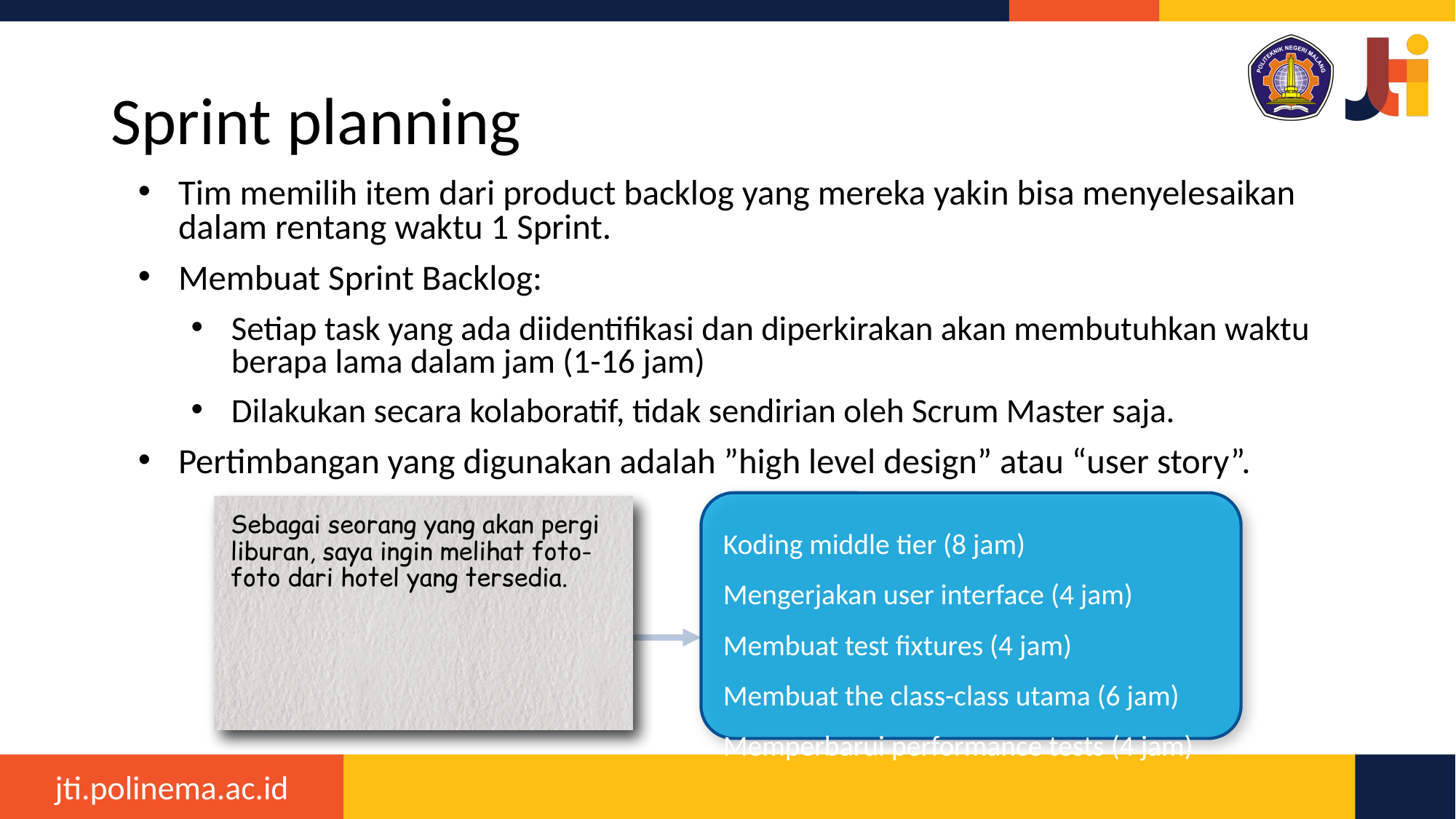

# Sprint planning
Tim memilih item dari product backlog yang mereka yakin bisa menyelesaikan dalam rentang waktu 1 Sprint.
Membuat Sprint Backlog:
Setiap task yang ada diidentifikasi dan diperkirakan akan membutuhkan waktu berapa lama dalam jam (1-16 jam)
Dilakukan secara kolaboratif, tidak sendirian oleh Scrum Master saja.
Pertimbangan yang digunakan adalah ”high level design” atau “user story”.

Koding middle tier (8 jam)
Mengerjakan user interface (4 jam)
Membuat test fixtures (4 jam)
Membuat the class-class utama (6 jam)
Memperbarui performance tests (4 jam)

Sebagai seorang yang akan pergi liburan, saya ingin melihat foto-foto dari hotel yang tersedia.